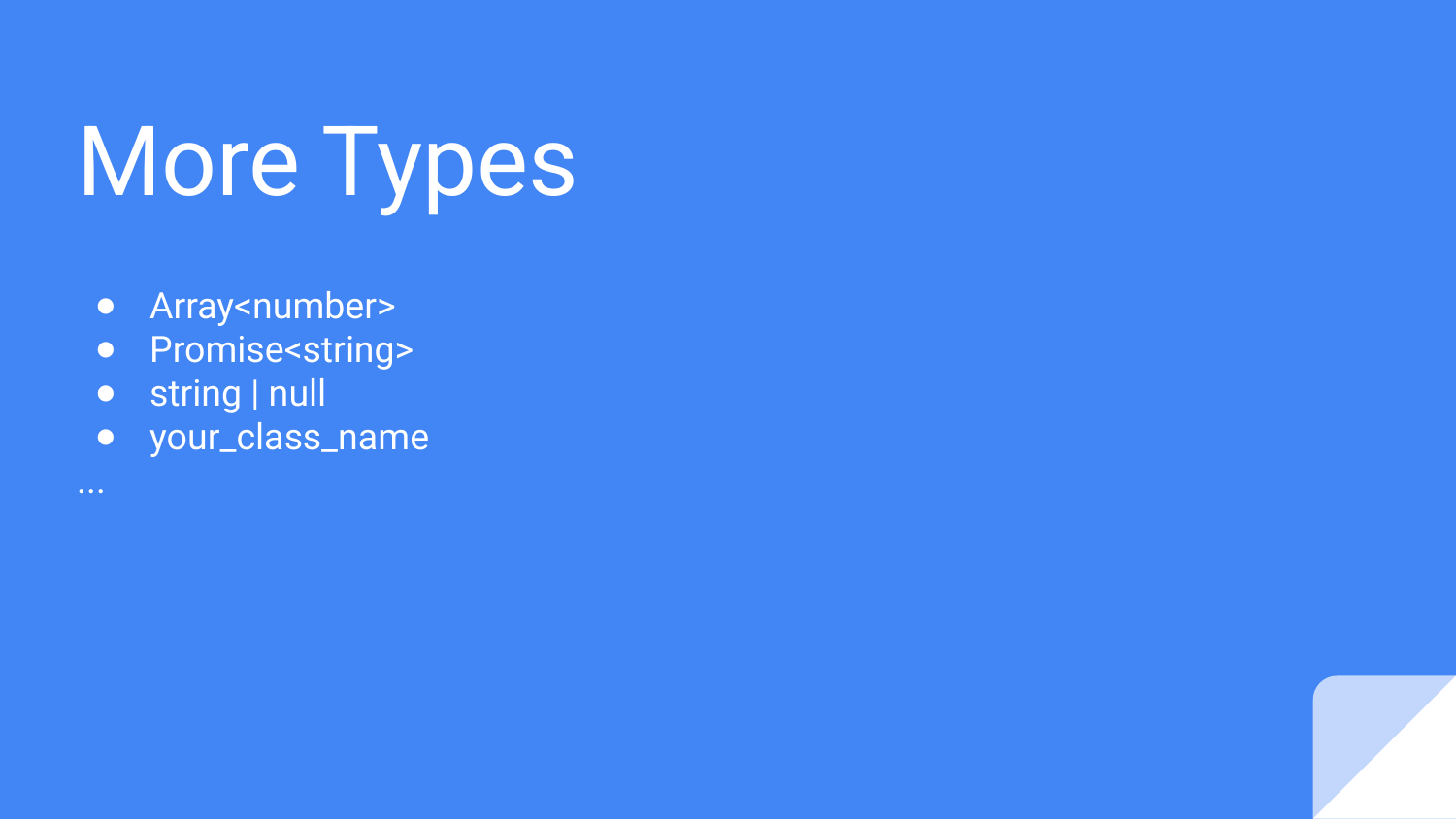

# More Types
Array<number>
Promise<string>
string | null
your_class_name
...